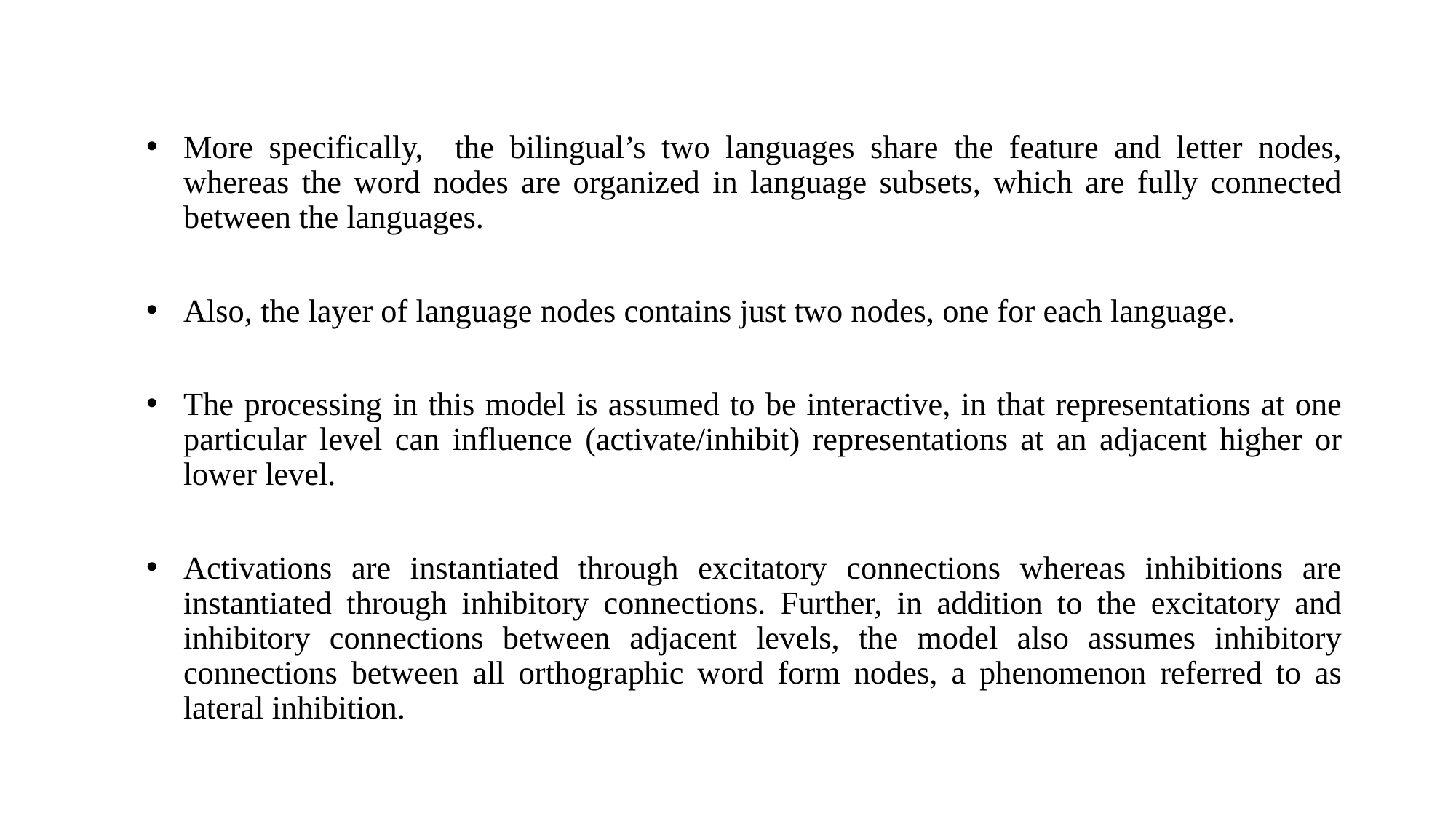

More specifically,  the bilingual’s two languages share the feature and letter nodes, whereas the word nodes are organized in language subsets, which are fully connected between the languages.

Also, the layer of language nodes contains just two nodes, one for each language.

The processing in this model is assumed to be interactive, in that representations at one particular level can influence (activate/inhibit) representations at an adjacent higher or lower level.

Activations are instantiated through excitatory connections whereas inhibitions are instantiated through inhibitory connections. Further, in addition to the excitatory and inhibitory connections between adjacent levels, the model also assumes inhibitory connections between all orthographic word form nodes, a phenomenon referred to as lateral inhibition.